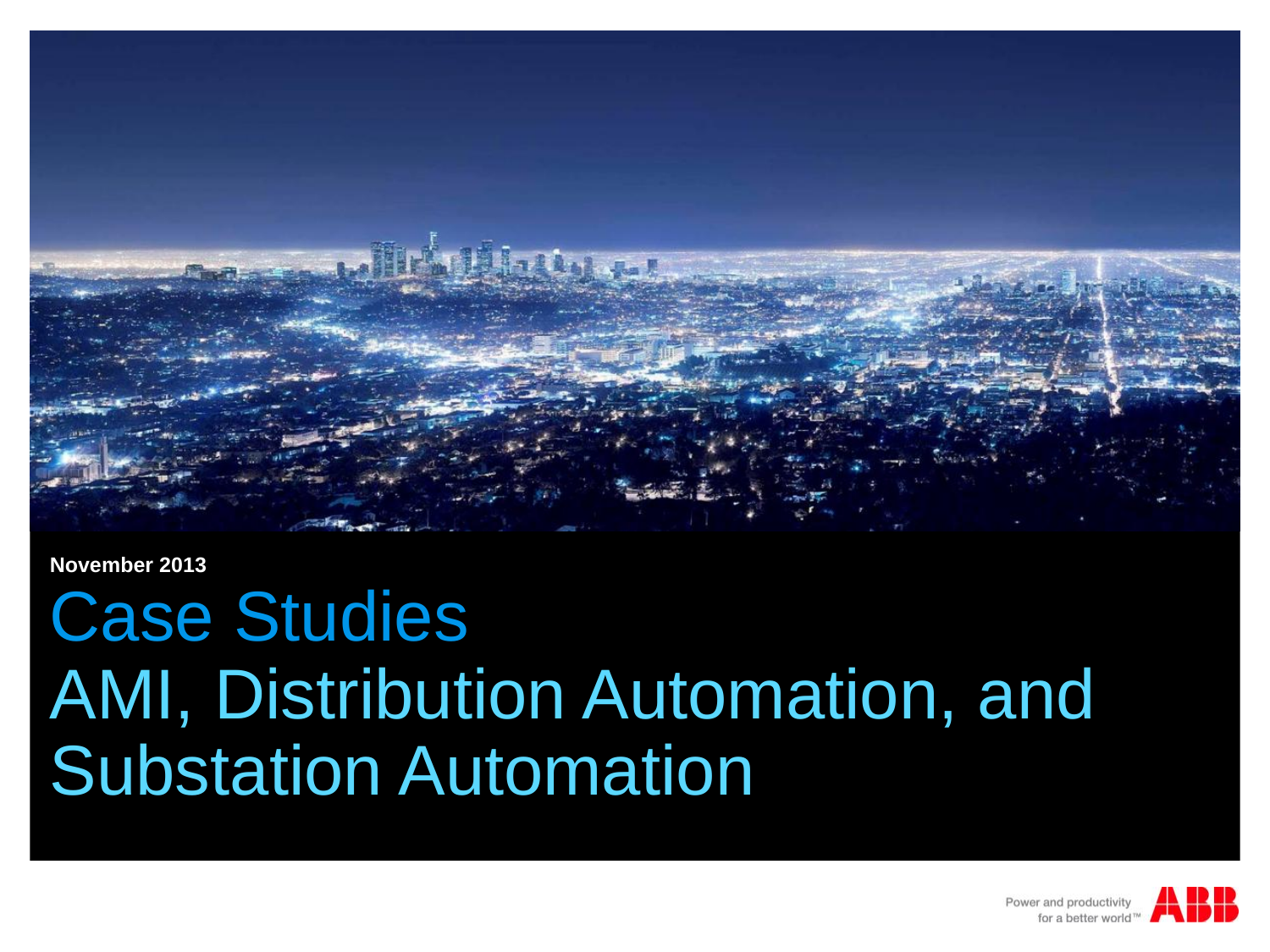

November 2013
# Case Studies
AMI, Distribution Automation, and Substation Automation